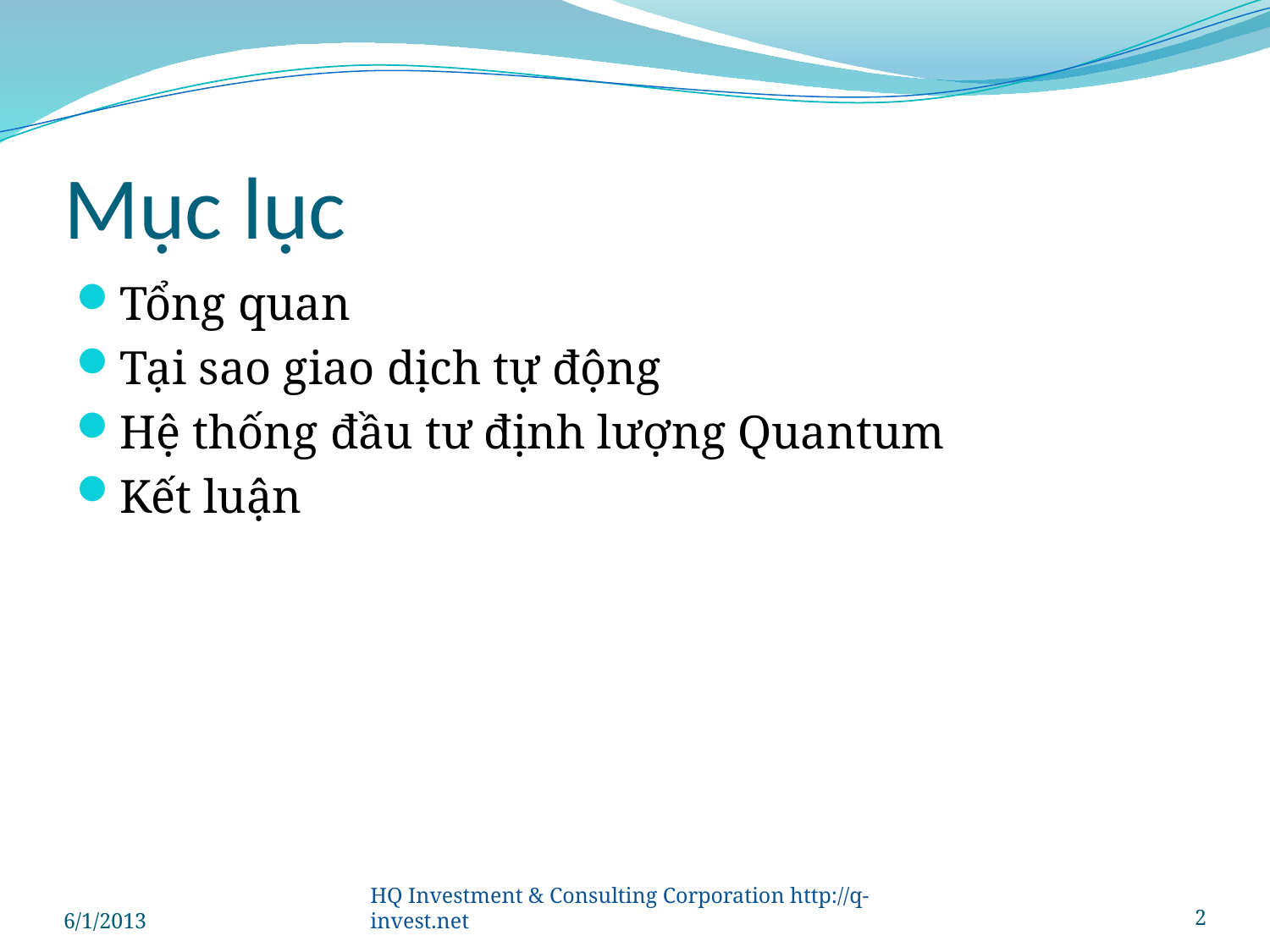

# Mục lục
Tổng quan
Tại sao giao dịch tự động
Hệ thống đầu tư định lượng Quantum
Kết luận
6/1/2013
HQ Investment & Consulting Corporation http://q-invest.net
2